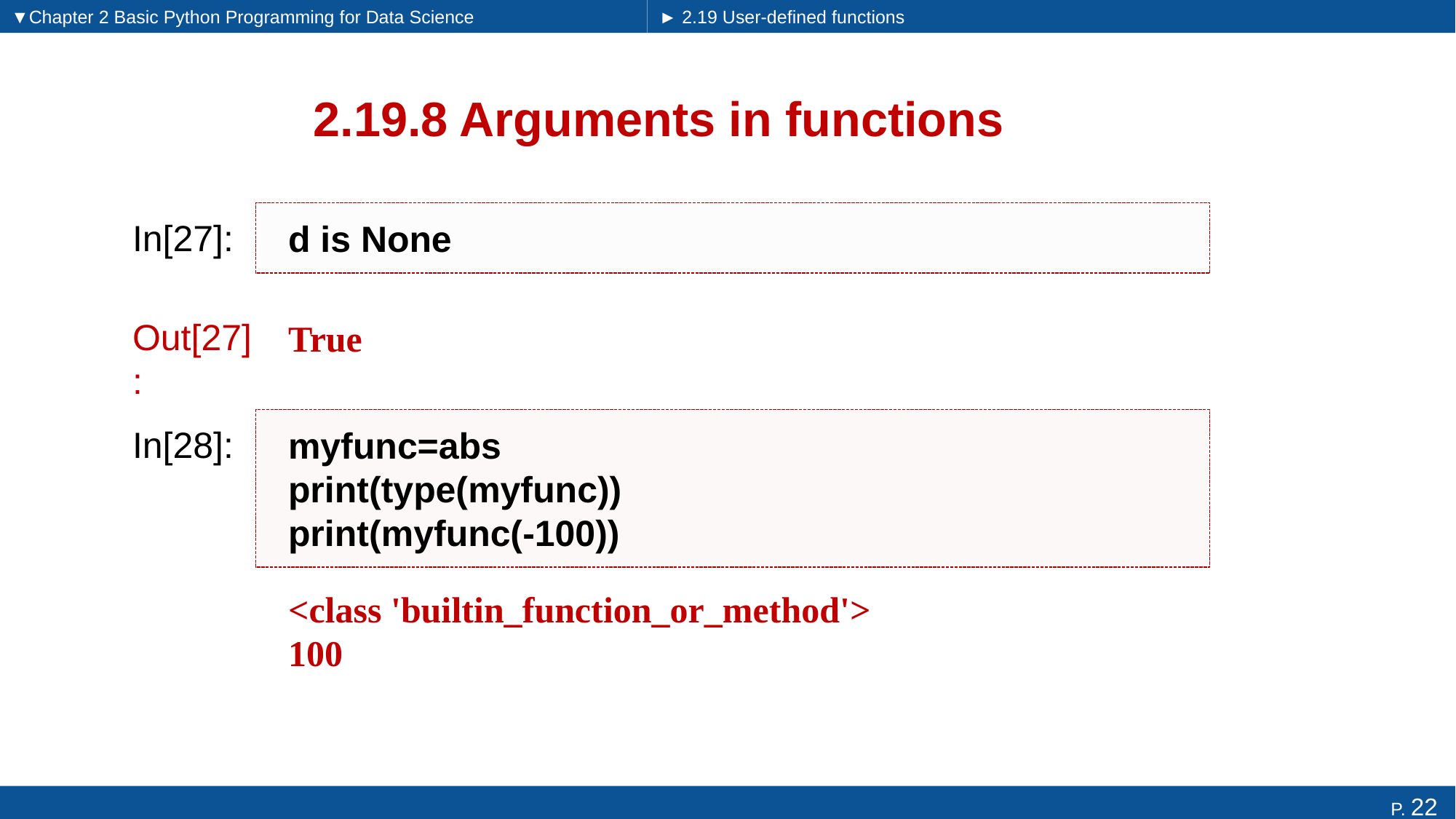

▼Chapter 2 Basic Python Programming for Data Science
► 2.19 User-defined functions
# 2.19.8 Arguments in functions
d is None
In[27]:
True
Out[27]:
myfunc=abs
print(type(myfunc))
print(myfunc(-100))
In[28]:
<class 'builtin_function_or_method'>
100